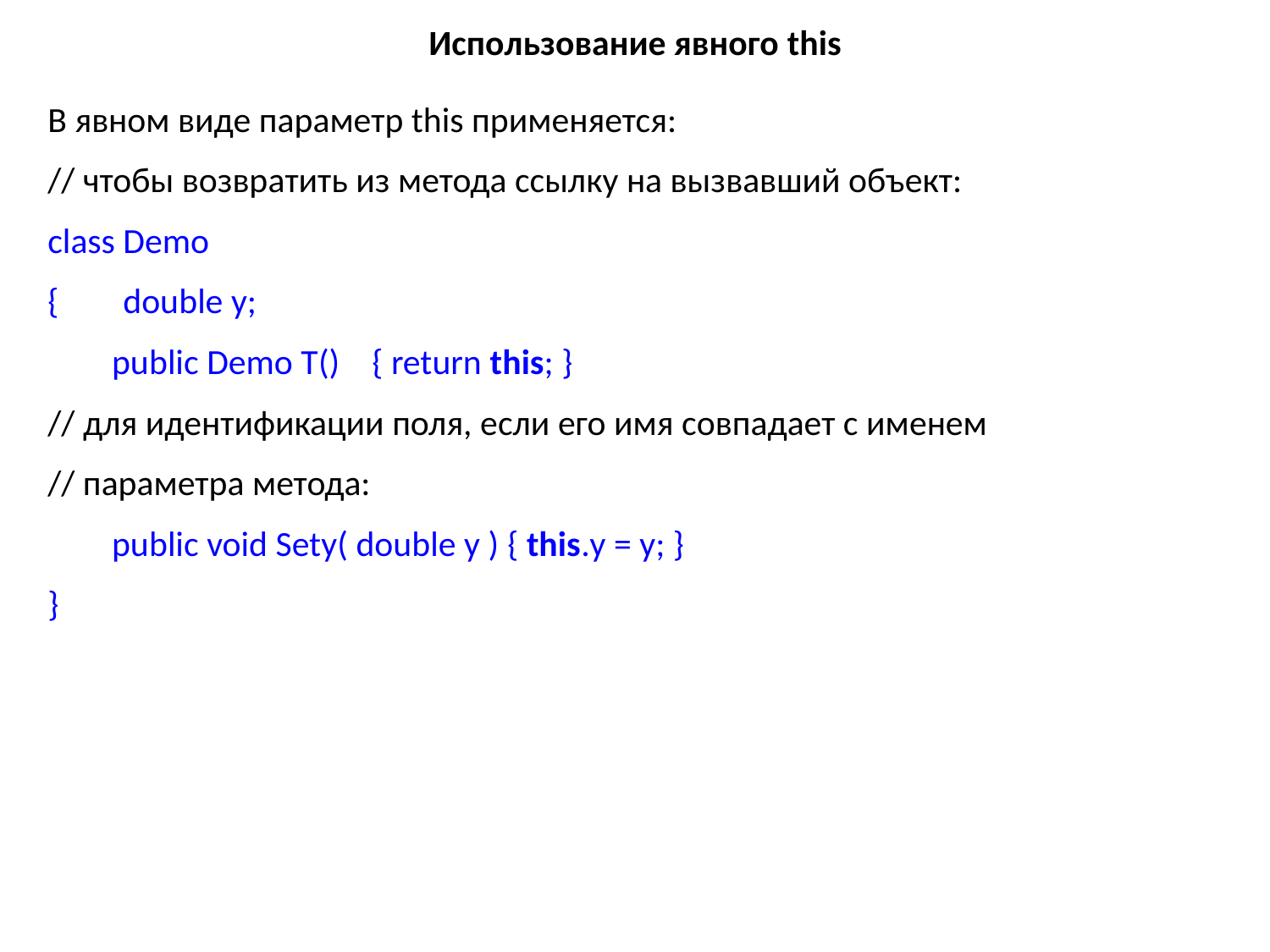

# Использование явного this
В явном виде параметр this применяется:
// чтобы возвратить из метода ссылку на вызвавший объект:
class Demo
{        double y;
        public Demo T()    { return this; }
// для идентификации поля, если его имя совпадает с именем
// параметра метода:
        public void Sety( double y ) { this.y = y; }
}